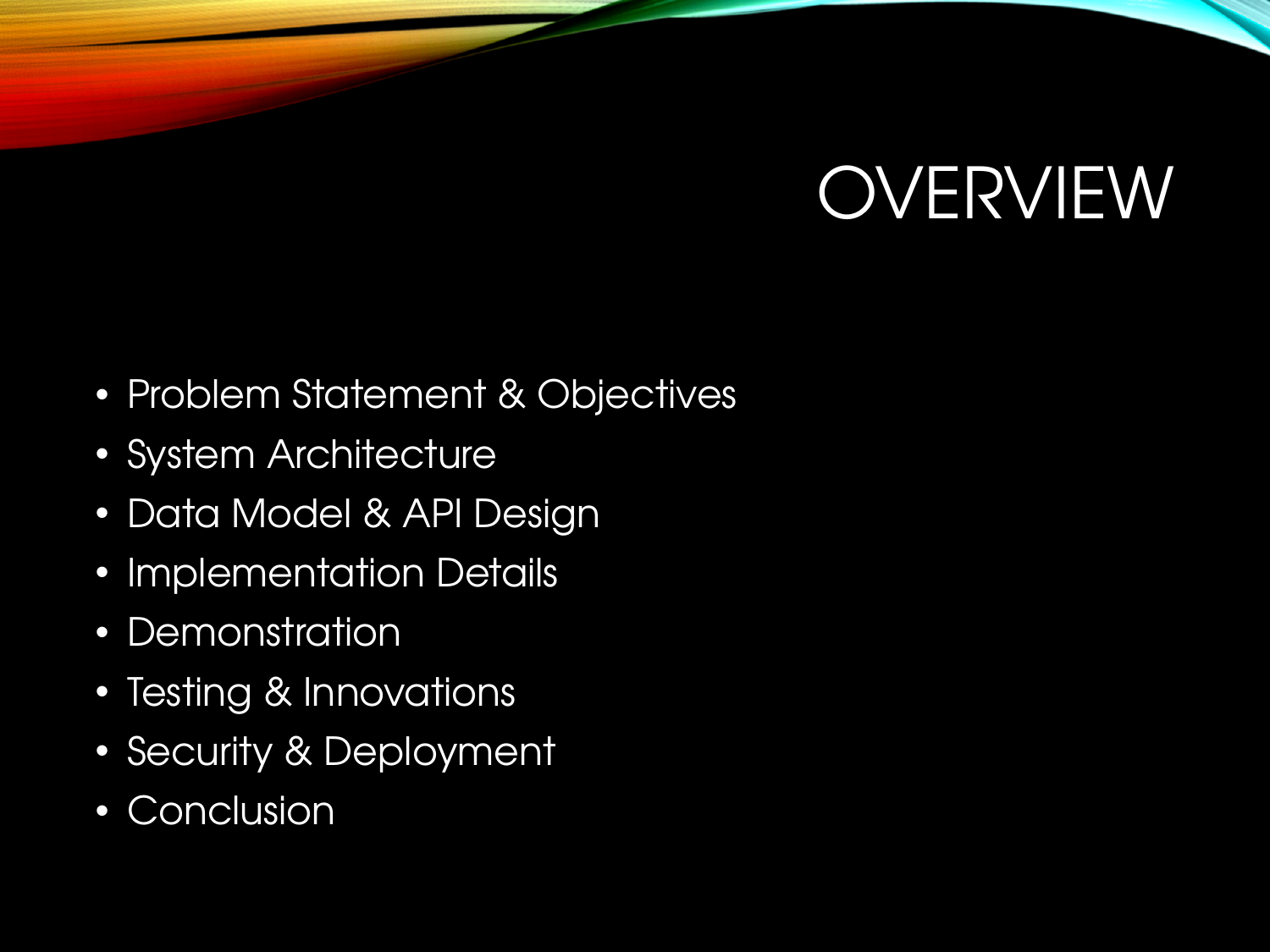

# OVERVIEW

Problem Statement & Objectives
System Architecture
Data Model & API Design
Implementation Details
Demonstration
Testing & Innovations
Security & Deployment
Conclusion